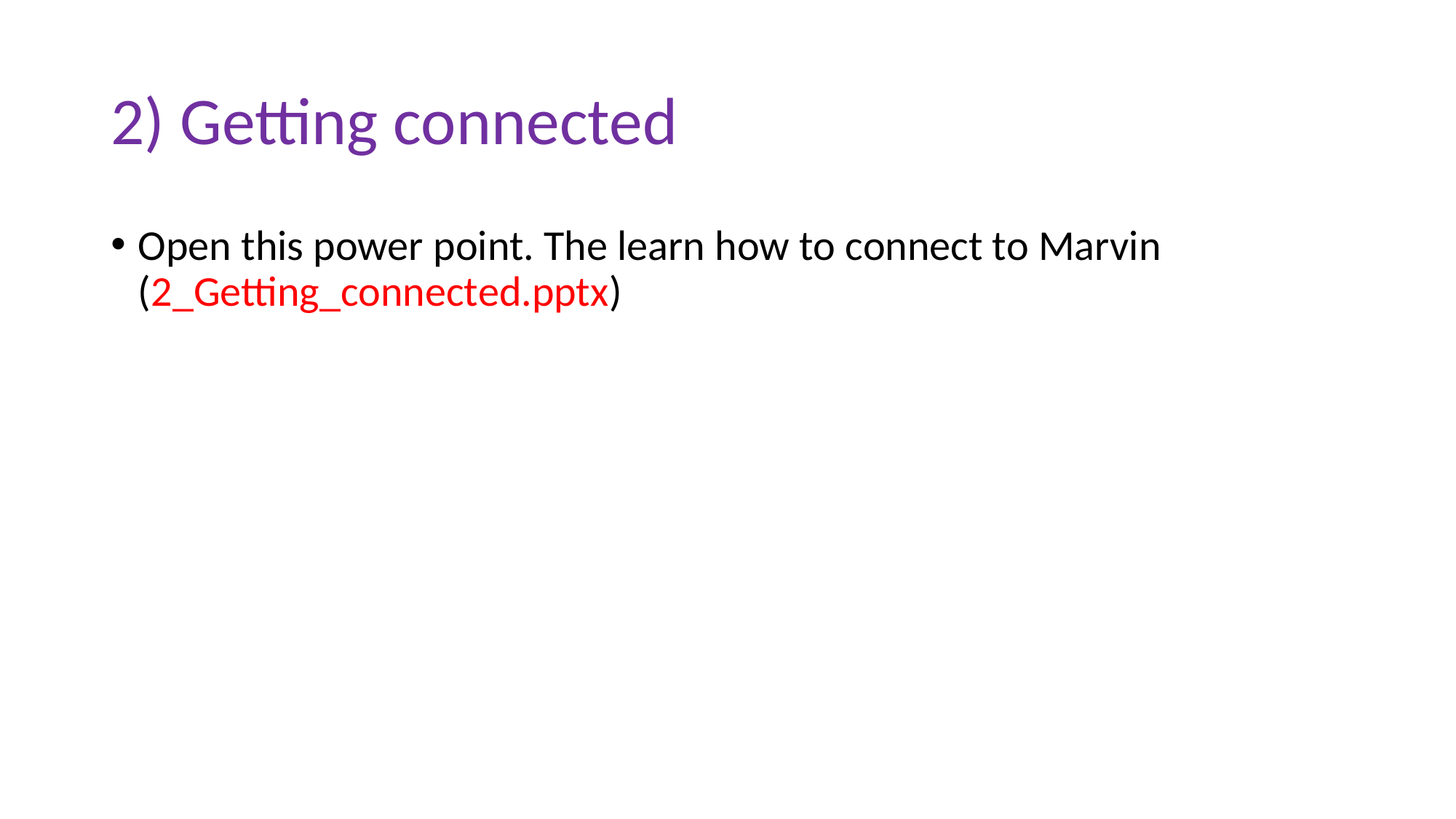

# 2) Getting connected
Open this power point. The learn how to connect to Marvin (2_Getting_connected.pptx)